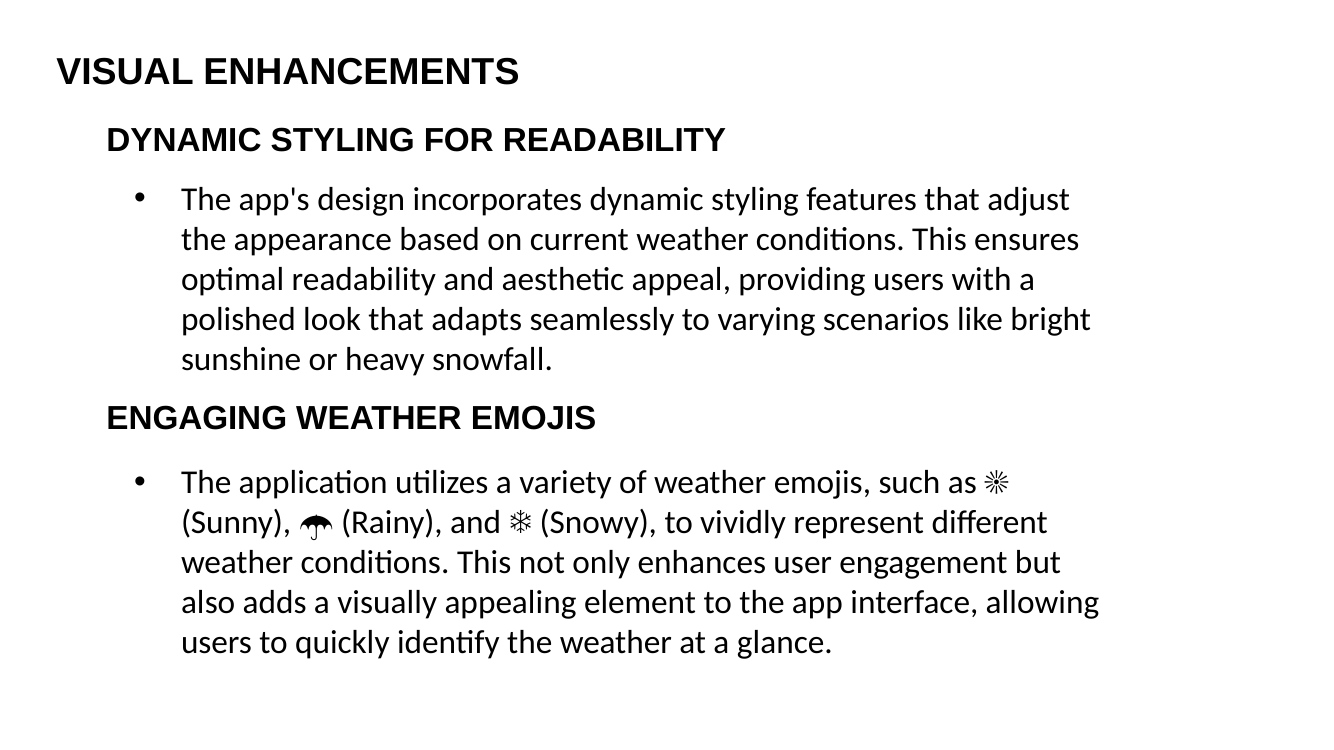

# VISUAL ENHANCEMENTS
Dynamic Styling for Readability
The app's design incorporates dynamic styling features that adjust the appearance based on current weather conditions. This ensures optimal readability and aesthetic appeal, providing users with a polished look that adapts seamlessly to varying scenarios like bright sunshine or heavy snowfall.
Engaging Weather Emojis
The application utilizes a variety of weather emojis, such as ☀️ (Sunny), ☂️ (Rainy), and ❄️ (Snowy), to vividly represent different weather conditions. This not only enhances user engagement but also adds a visually appealing element to the app interface, allowing users to quickly identify the weather at a glance.